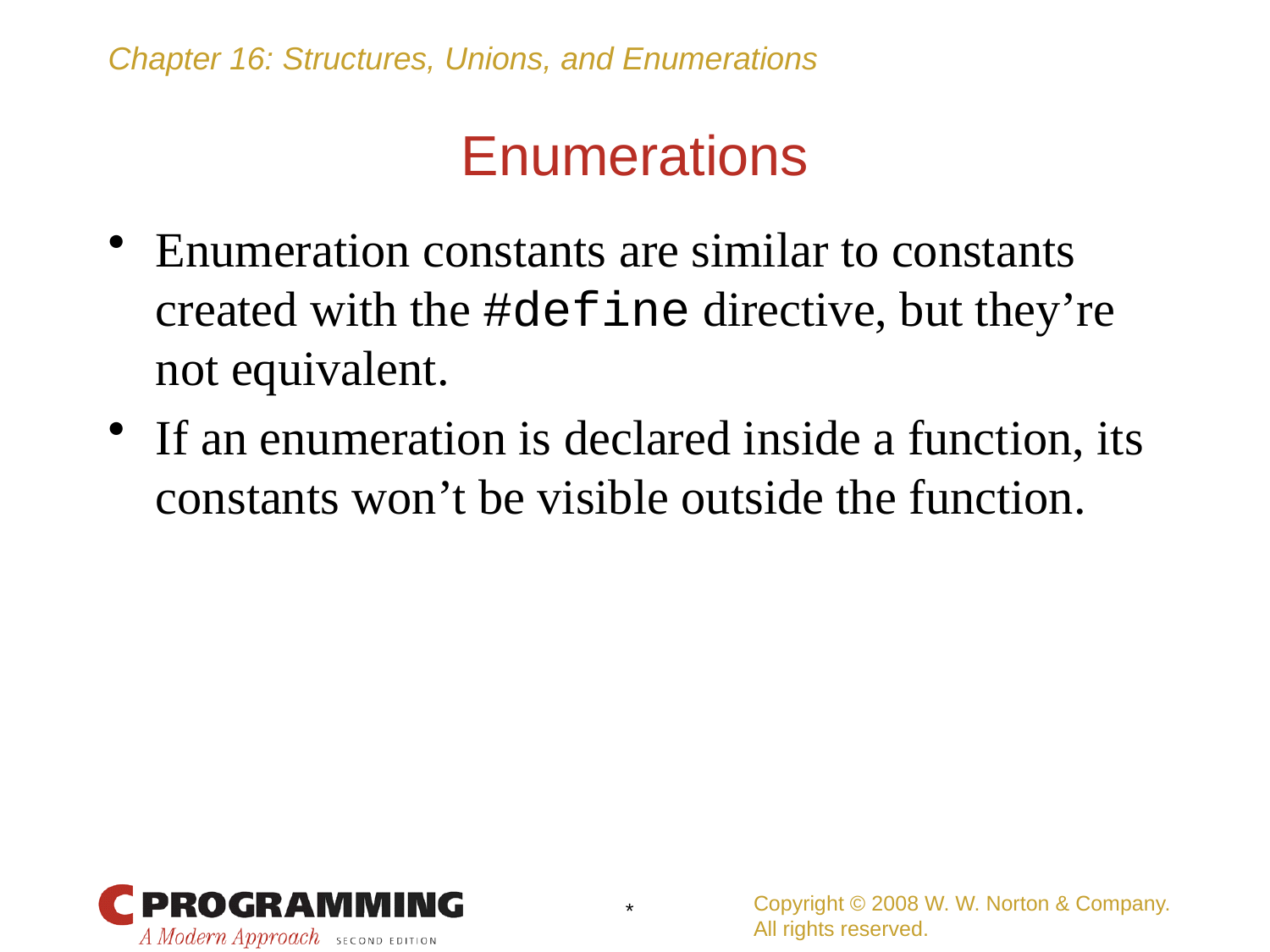

# Enumerations
Enumeration constants are similar to constants created with the #define directive, but they’re not equivalent.
If an enumeration is declared inside a function, its constants won’t be visible outside the function.
Copyright © 2008 W. W. Norton & Company.
All rights reserved.
*